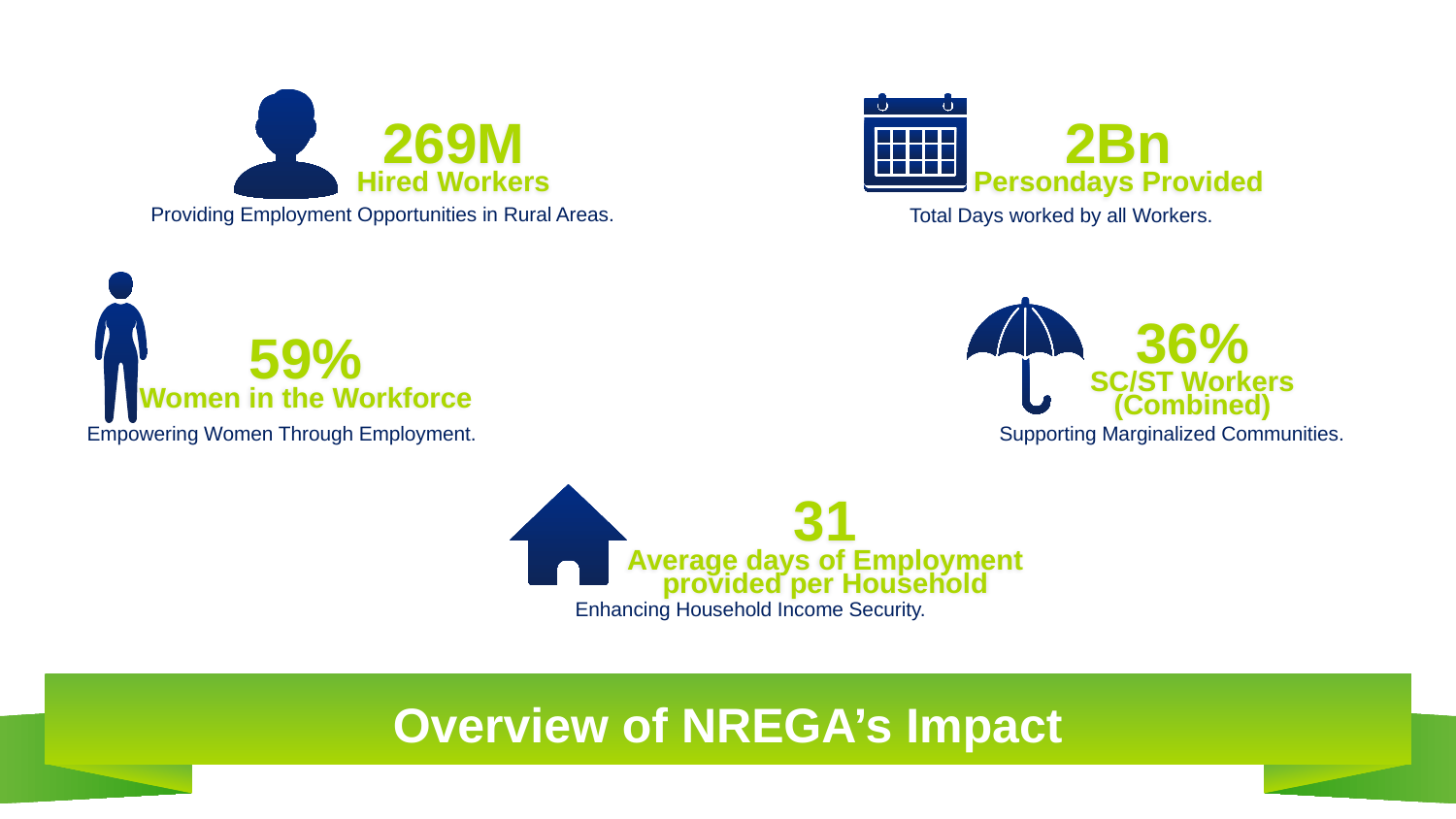

269M
Hired Workers
2Bn
Persondays Provided
Providing Employment Opportunities in Rural Areas.
Total Days worked by all Workers.

36%
SC/ST Workers (Combined)
59%
Women in the Workforce
Supporting Marginalized Communities.
Empowering Women Through Employment.

31
Average days of Employment provided per Household
Enhancing Household Income Security.
Overview of NREGA’s Impact
4